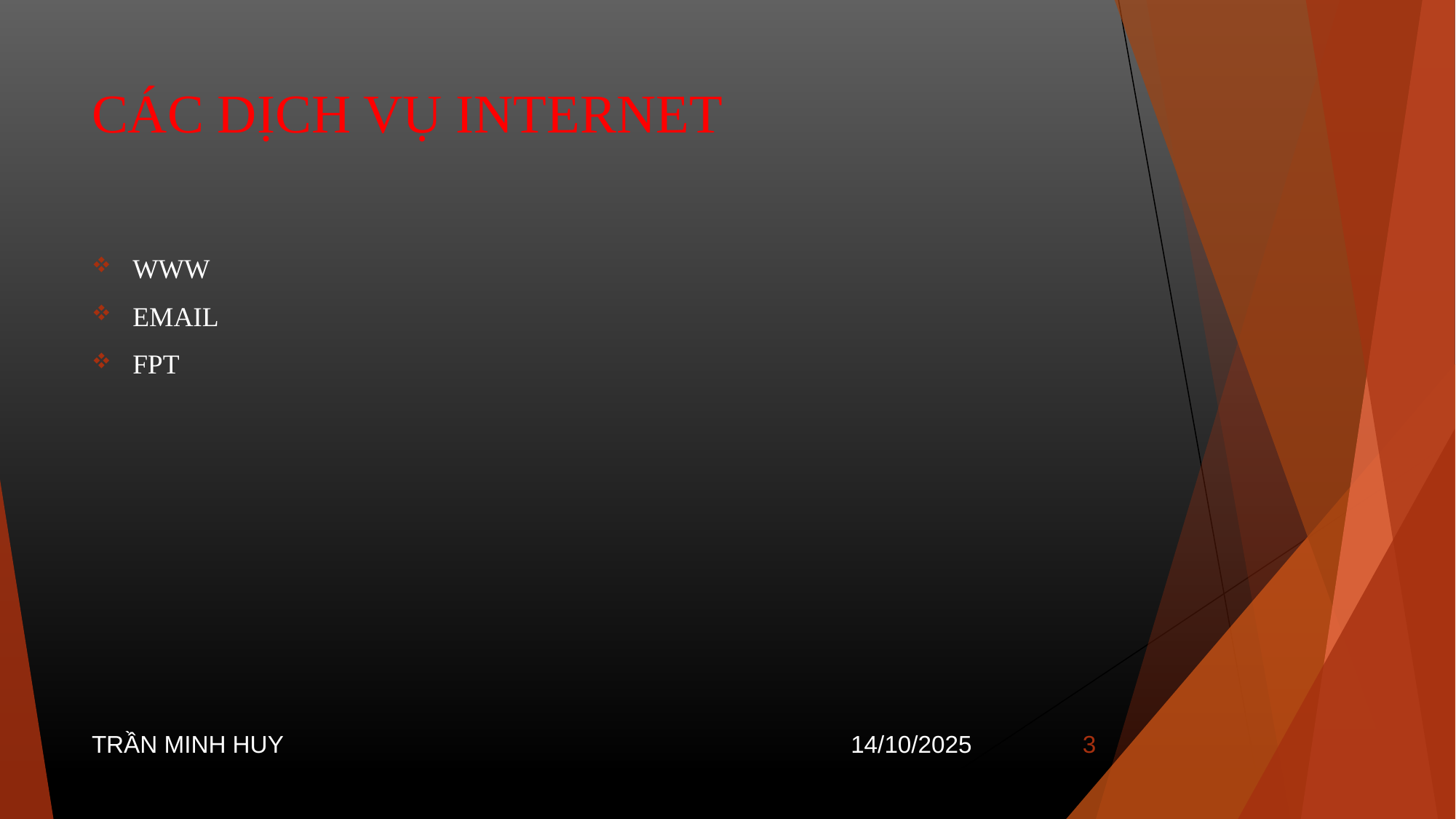

# CÁC DỊCH VỤ INTERNET
WWW
EMAIL
FPT
TRẦN MINH HUY
14/10/2025
3